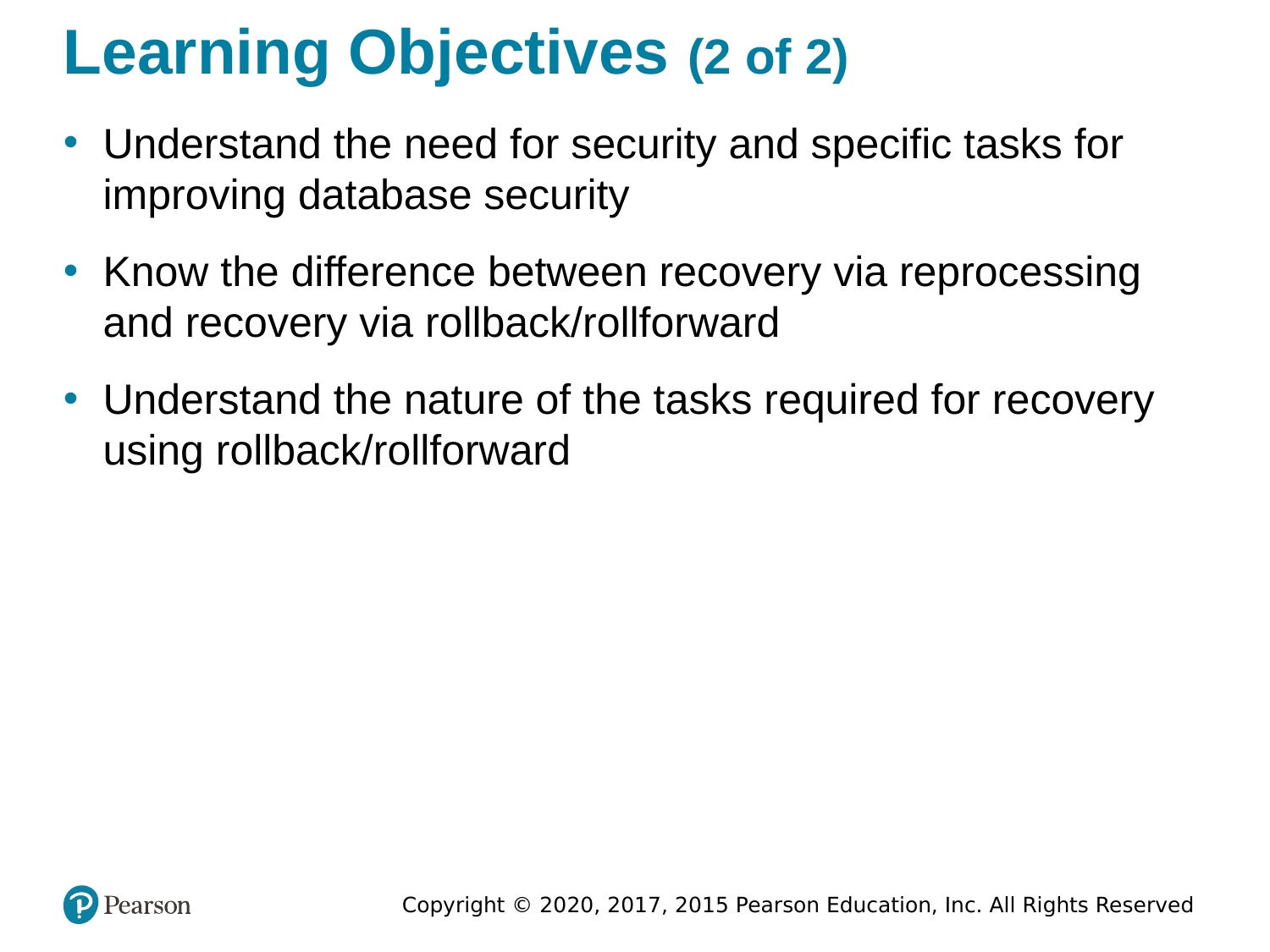

# Learning Objectives (2 of 2)
Understand the need for security and specific tasks for improving database security
Know the difference between recovery via reprocessing and recovery via rollback/rollforward
Understand the nature of the tasks required for recovery using rollback/rollforward